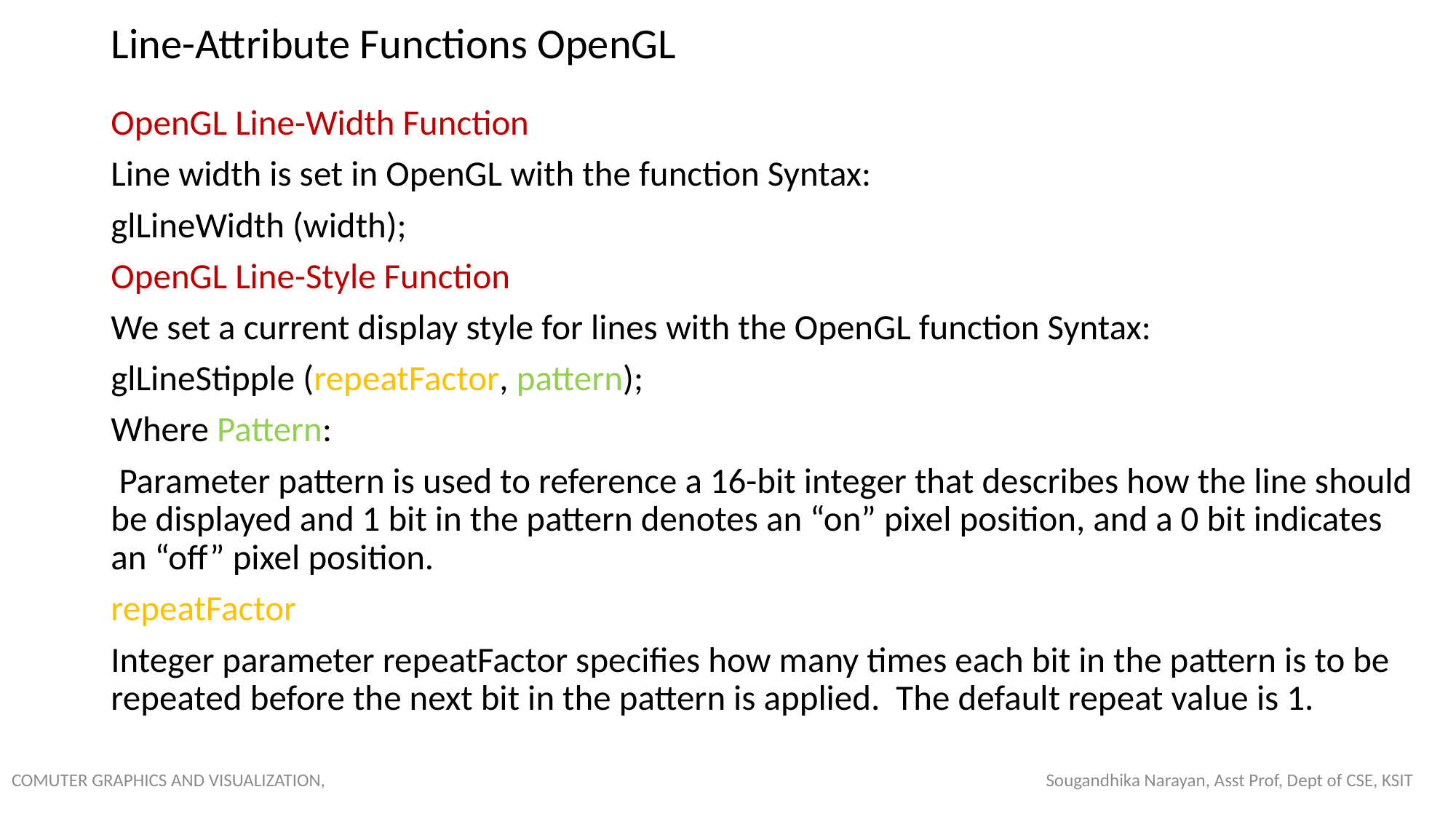

# Line-Attribute Functions OpenGL
OpenGL Line-Width Function
Line width is set in OpenGL with the function Syntax:
glLineWidth (width);
OpenGL Line-Style Function
We set a current display style for lines with the OpenGL function Syntax:
glLineStipple (repeatFactor, pattern);
Where Pattern:
 Parameter pattern is used to reference a 16-bit integer that describes how the line should be displayed and 1 bit in the pattern denotes an “on” pixel position, and a 0 bit indicates an “off” pixel position.
repeatFactor
Integer parameter repeatFactor specifies how many times each bit in the pattern is to be repeated before the next bit in the pattern is applied.  The default repeat value is 1.

COMUTER GRAPHICS AND VISUALIZATION,                                                                                                                                                                             Sougandhika Narayan, Asst Prof, Dept of CSE, KSIT